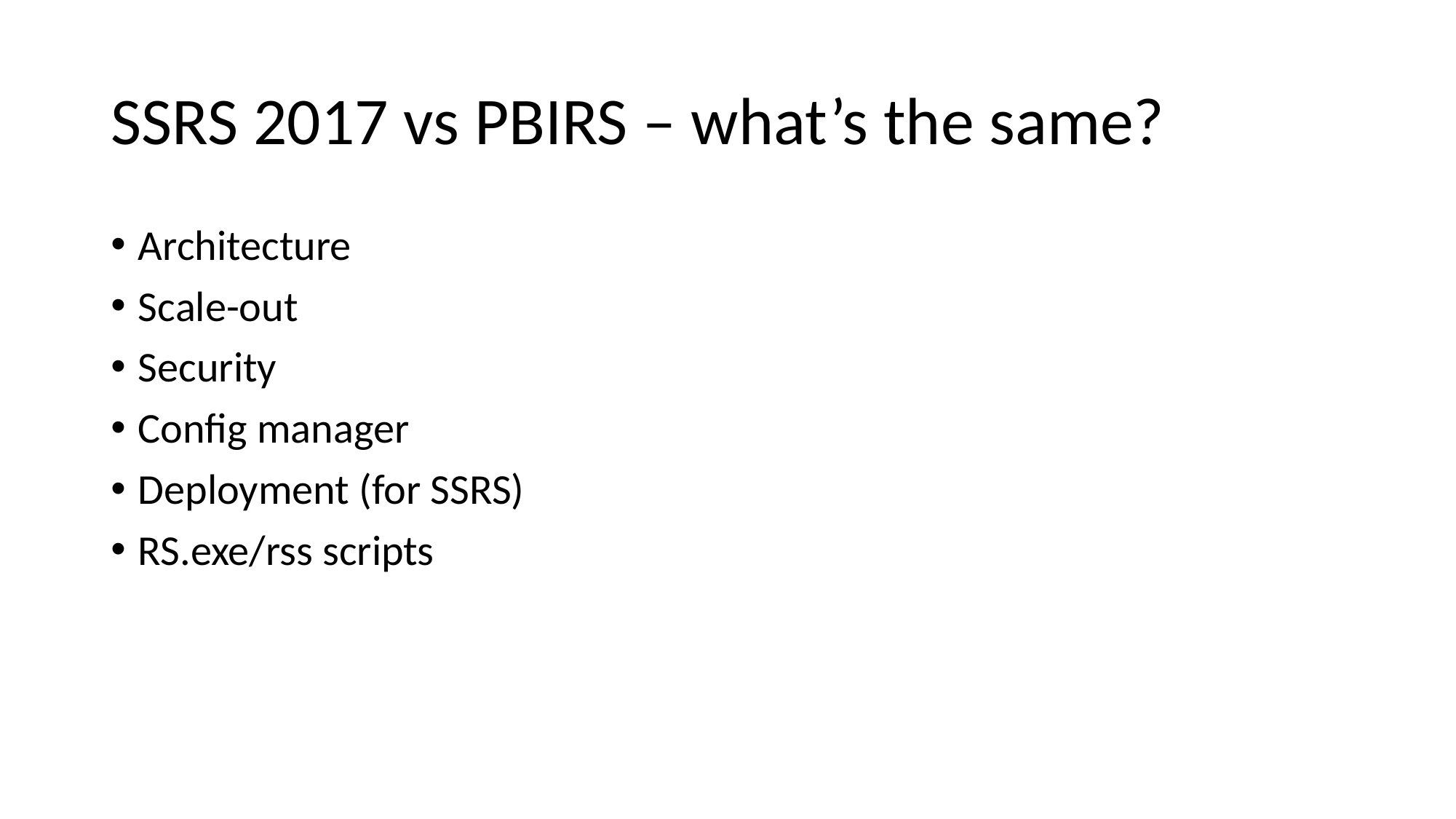

# SSRS 2017 vs PBIRS – what’s the same?
Architecture
Scale-out
Security
Config manager
Deployment (for SSRS)
RS.exe/rss scripts